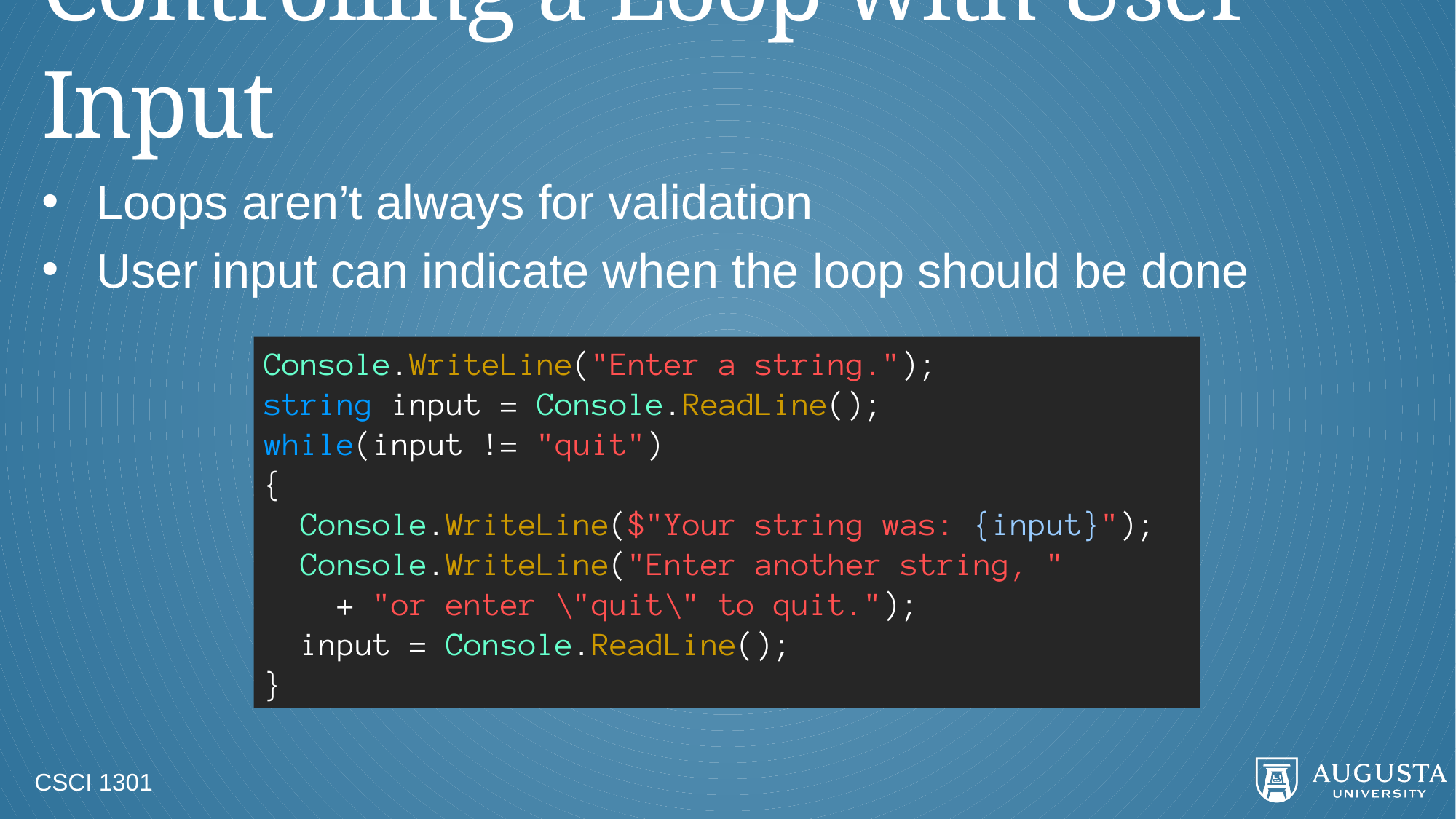

# Controlling a Loop with User Input
Loops aren’t always for validation
User input can indicate when the loop should be done
Console.WriteLine("Enter a string.");
string input = Console.ReadLine();
while(input != "quit")
{
  Console.WriteLine($"Your string was: {input}");
  Console.WriteLine("Enter another string, "
    + "or enter \"quit\" to quit.");
  input = Console.ReadLine();
}
CSCI 1301